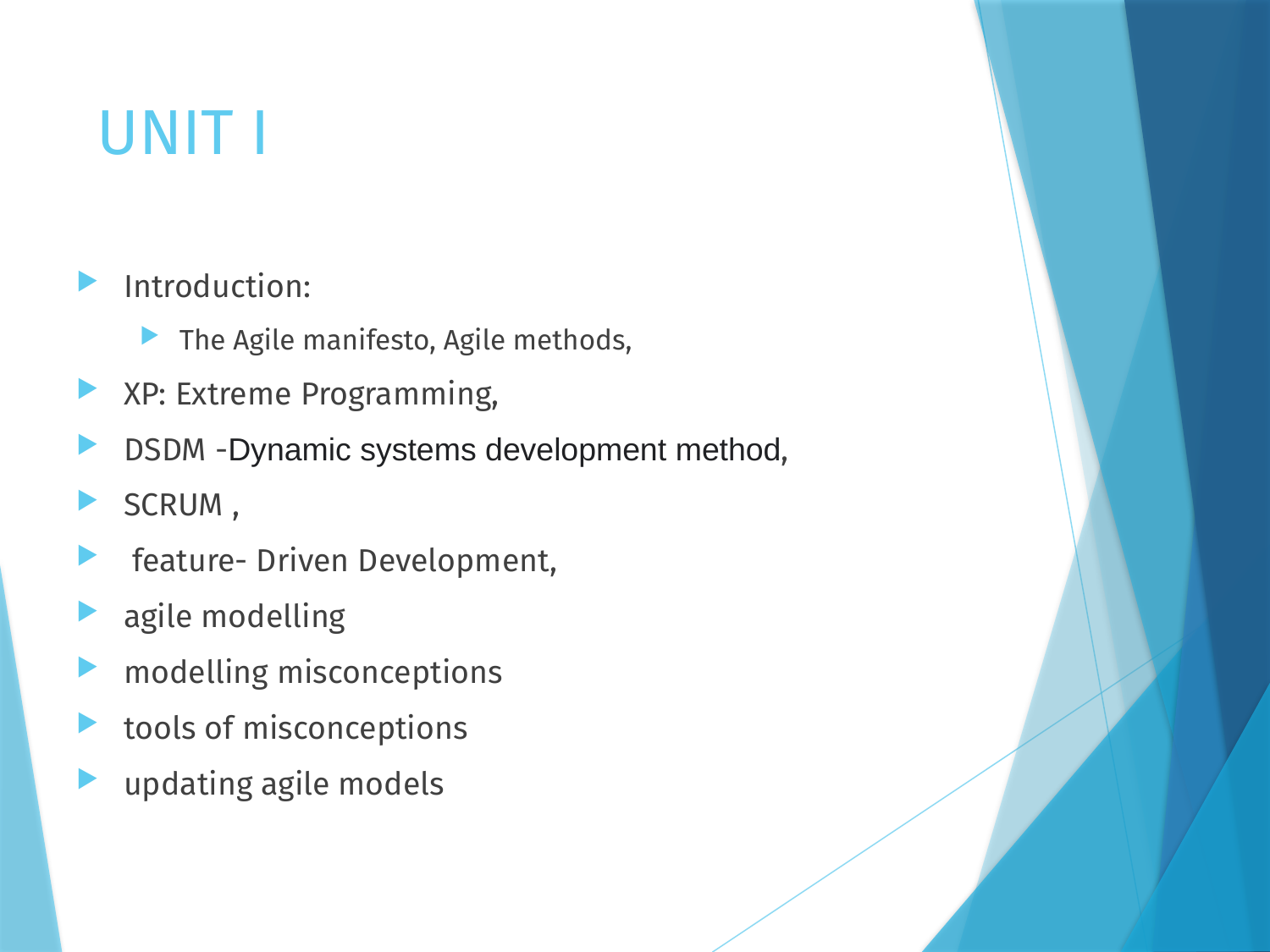

# UNIT I

Introduction:
The Agile manifesto, Agile methods,
XP: Extreme Programming,
DSDM -Dynamic systems development method,
SCRUM ,
 feature- Driven Development,
agile modelling
modelling misconceptions
tools of misconceptions
updating agile models